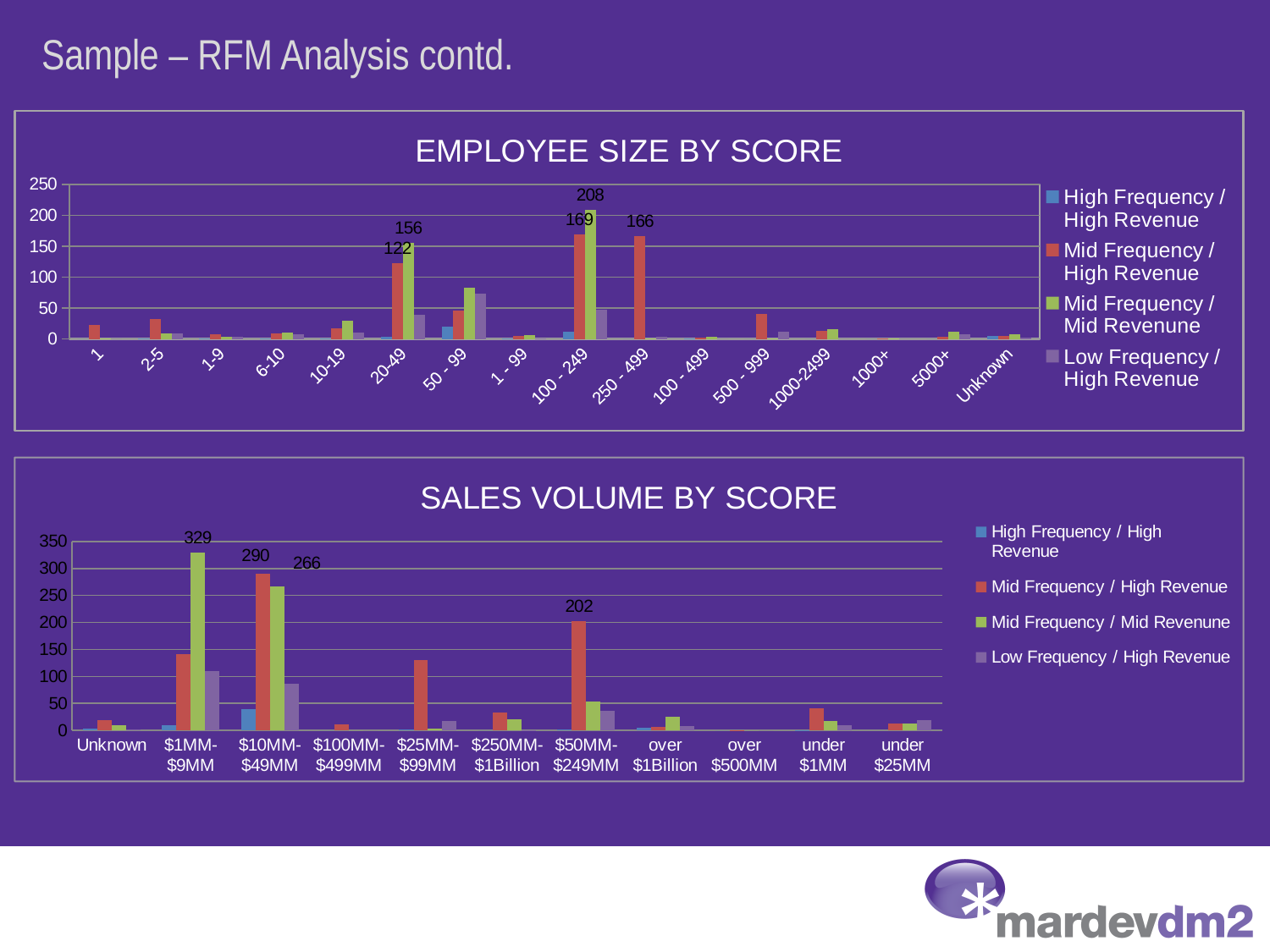

# Sample – RFM Analysis contd.

### Chart: EMPLOYEE SIZE BY SCORE

| Category | High Frequency / High Revenue | Mid Frequency / High Revenue | Mid Frequency / Mid Revenune | Low Frequency / High Revenue |
|---|---|---|---|---|
| 1 | 0.0 | 23.13643254168769 | 0.7463365336028298 | 0.0 |
| 2-5 | 0.7463365336028298 | 32.838807478524494 | 9.702374936836785 | 9.702374936836785 |
| 1-9 | 0.7463365336028298 | 8.20970186963112 | 2.985346134411319 | 3.7316826680141477 |
| 6-10 | 1.4926730672056596 | 9.702374936836785 | 10.448711470439582 | 7.4633653360282945 |
| 10-19 | 1.4926730672056596 | 17.165740272864955 | 29.853461344113192 | 10.448711470439582 |
| 20-49 | 2.985346134411319 | 122.39919151086387 | 155.98433552299144 | 39.55583628094998 |
| 50 - 99 | 20.151086407276487 | 46.27286508337544 | 82.8433552299141 | 73.88731682667978 |
| 1 - 99 | 0.7463365336028298 | 4.478019201616978 | 6.7170288024254665 | 0.7463365336028298 |
| 100 - 249 | 11.195048004042446 | 168.6720565942395 | 208.2278928751896 | 47.01920161697827 |
| 250 - 499 | 0.0 | 165.6867104598282 | 1.4926730672056596 | 2.985346134411319 |
| 100 - 499 | 1.4926730672056596 | 2.2390096008084877 | 3.7316826680141477 | 0.0 |
| 500 - 999 | 0.0 | 40.302172814552975 | 1.4926730672056596 | 11.195048004042446 |
| 1000-2499 | 0.0 | 12.6877210712481 | 15.673067205659423 | 0.0 |
| 1000+ | 0.0 | 0.7463365336028298 | 0.7463365336028298 | 0.0 |
| 5000+ | 0.0 | 3.7316826680141477 | 11.941384537645314 | 7.4633653360282945 |
| Unknown | 5.224355735219808 | 5.224355735219808 | 8.20970186963112 | 2.2390096008084877 |

### Chart: SALES VOLUME BY SCORE

| Category | High Frequency / High Revenue | Mid Frequency / High Revenue | Mid Frequency / Mid Revenune | Low Frequency / High Revenue |
|---|---|---|---|---|
| Unknown | 4.0 | 19.0 | 9.0 | 2.0 |
| $1MM-$9MM | 9.0 | 142.0 | 329.0 | 110.0 |
| $10MM-$49MM | 39.0 | 290.0 | 266.0 | 86.0 |
| $100MM-$499MM | 0.0 | 11.0 | 0.0 | 0.0 |
| $25MM-$99MM | 2.0 | 131.0 | 4.0 | 18.0 |
| $250MM-$1Billion | 0.0 | 33.0 | 21.0 | 1.0 |
| $50MM-$249MM | 2.0 | 202.0 | 54.0 | 37.0 |
| over $1Billion | 5.0 | 6.0 | 25.0 | 8.0 |
| over $500MM | 0.0 | 1.0 | 0.0 | 0.0 |
| under $1MM | 1.0 | 41.0 | 17.0 | 9.0 |
| under $25MM | None | 13.0 | 13.0 | 19.0 |